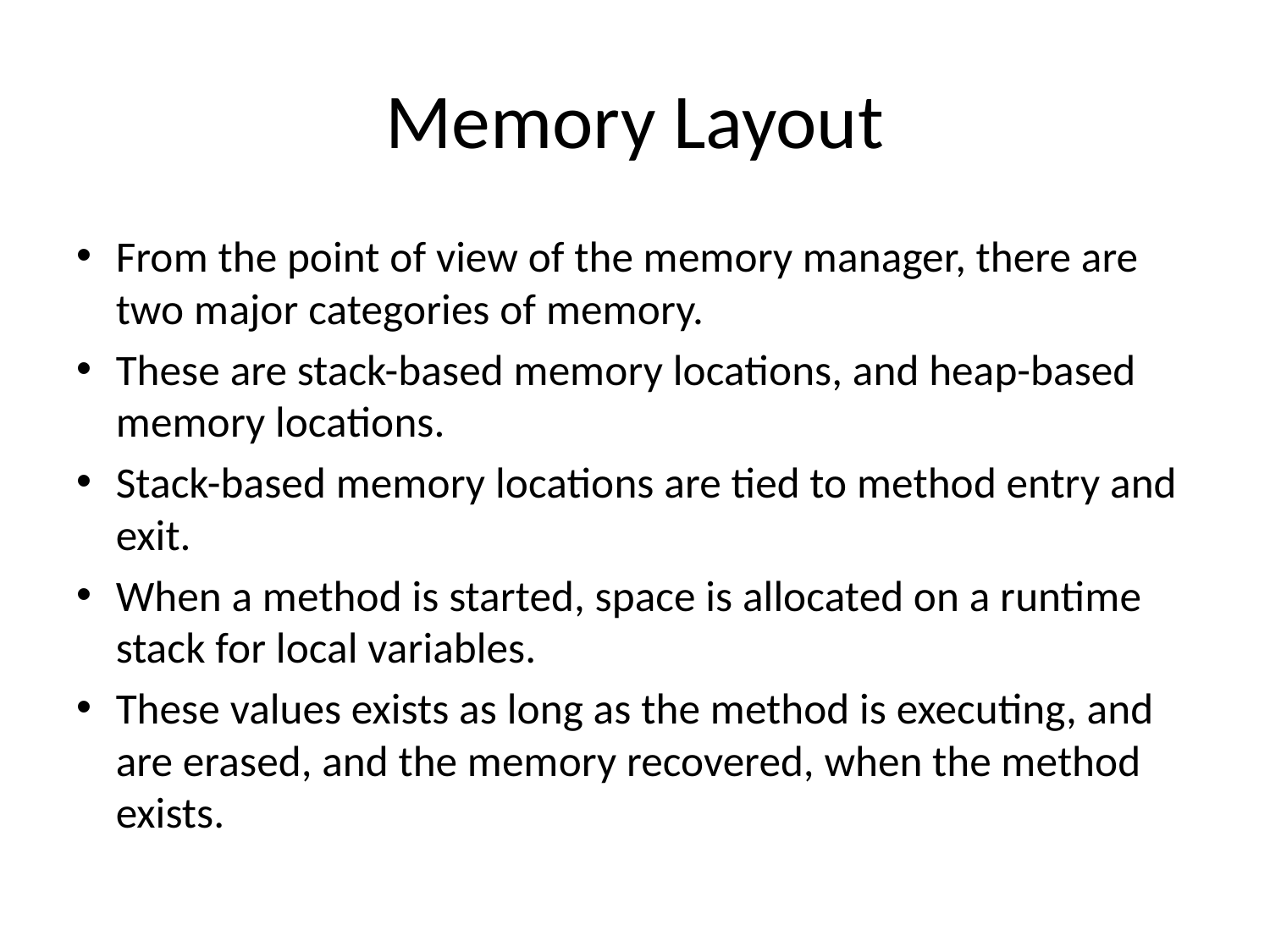

# Memory Layout
From the point of view of the memory manager, there are two major categories of memory.
These are stack-based memory locations, and heap-based memory locations.
Stack-based memory locations are tied to method entry and exit.
When a method is started, space is allocated on a runtime stack for local variables.
These values exists as long as the method is executing, and are erased, and the memory recovered, when the method exists.